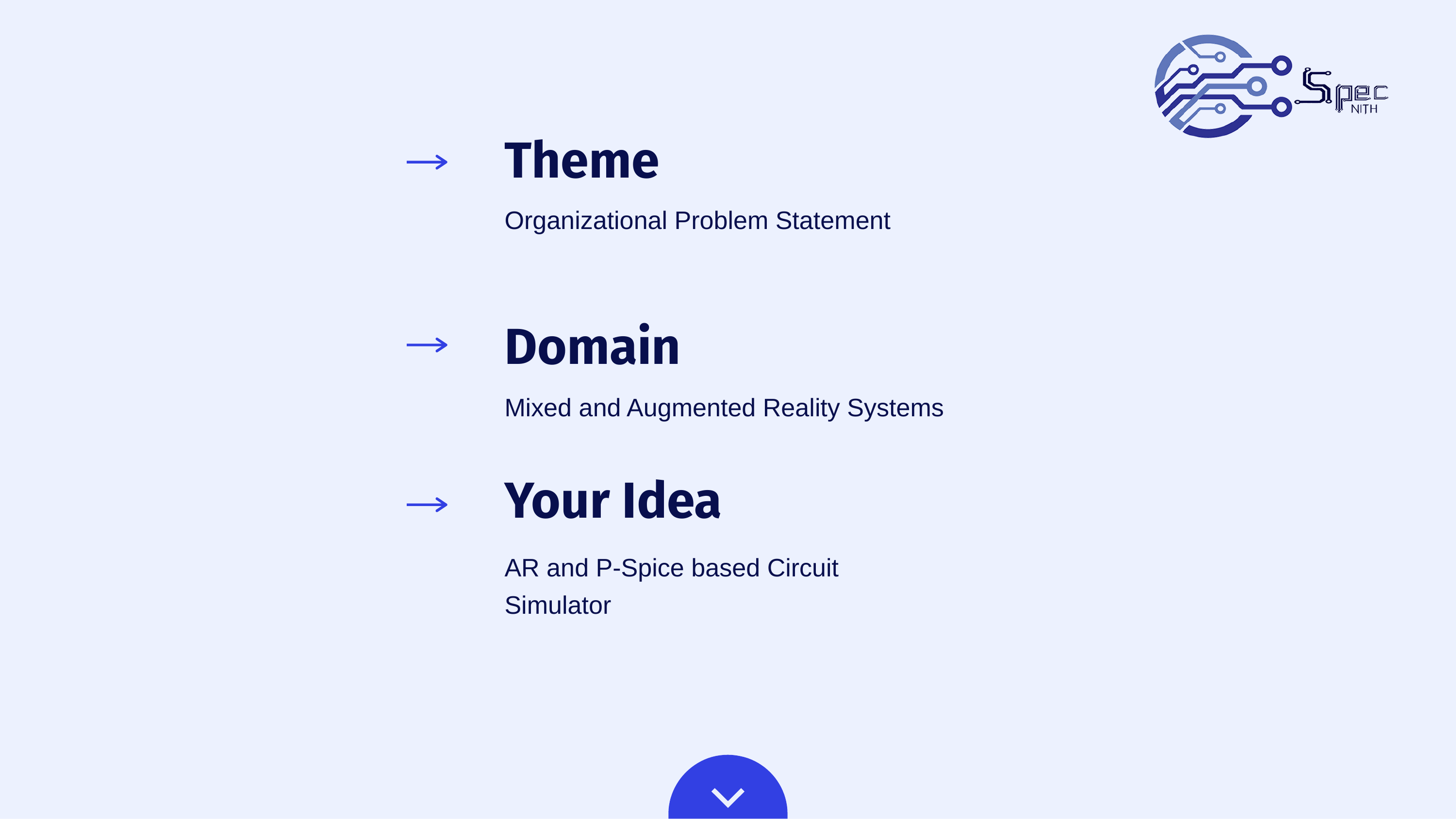

# Theme

Organizational Problem Statement

Domain
Mixed and Augmented Reality Systems

Your Idea
AR and P-Spice based Circuit Simulator